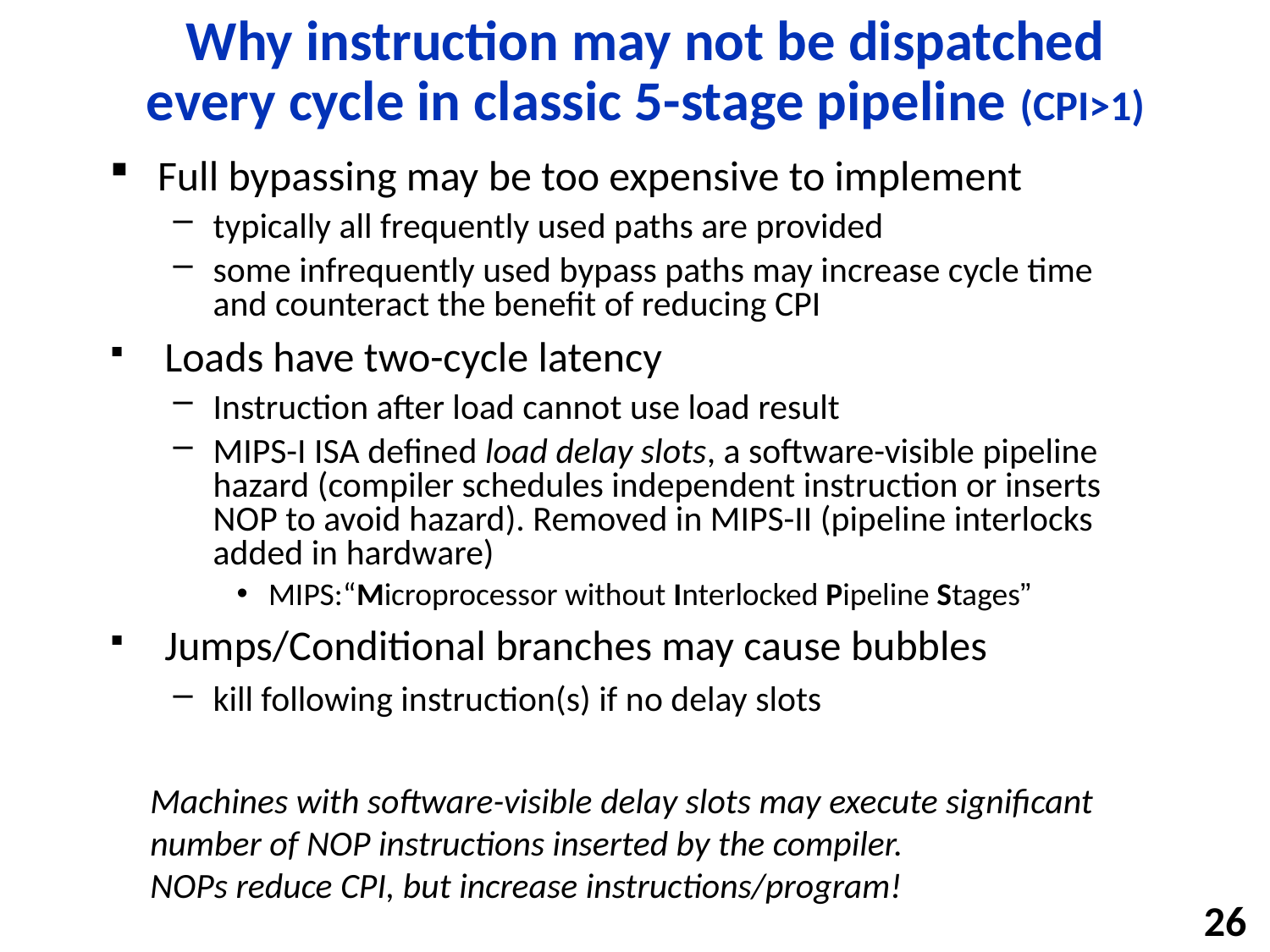

# Why instruction may not be dispatched every cycle in classic 5-stage pipeline (CPI>1)
Full bypassing may be too expensive to implement
typically all frequently used paths are provided
some infrequently used bypass paths may increase cycle time and counteract the benefit of reducing CPI
 Loads have two-cycle latency
Instruction after load cannot use load result
MIPS-I ISA defined load delay slots, a software-visible pipeline hazard (compiler schedules independent instruction or inserts NOP to avoid hazard). Removed in MIPS-II (pipeline interlocks added in hardware)
MIPS:“Microprocessor without Interlocked Pipeline Stages”
 Jumps/Conditional branches may cause bubbles
kill following instruction(s) if no delay slots
Machines with software-visible delay slots may execute significant number of NOP instructions inserted by the compiler.
NOPs reduce CPI, but increase instructions/program!
26